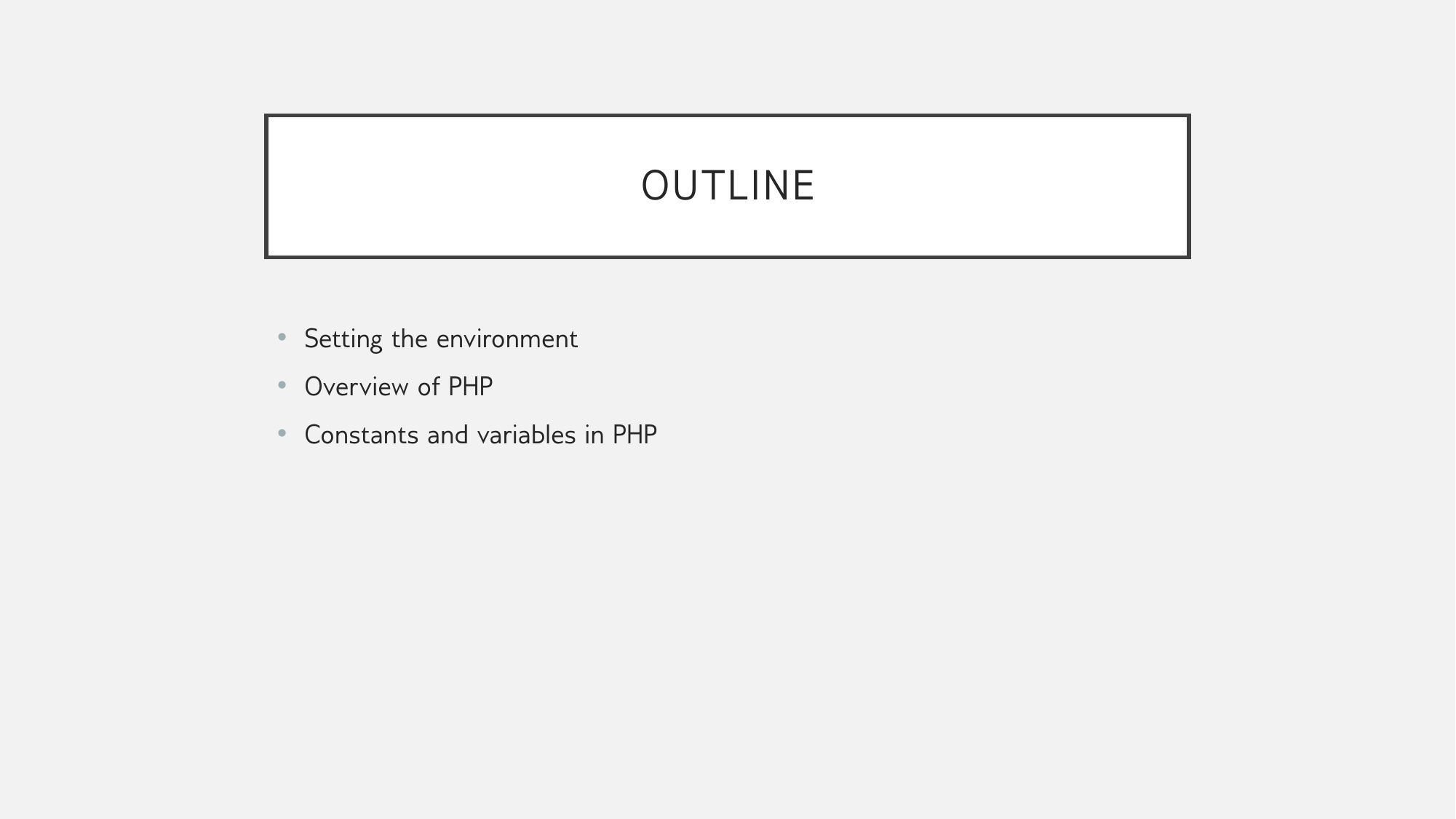

# Outline
Setting the environment
Overview of PHP
Constants and variables in PHP